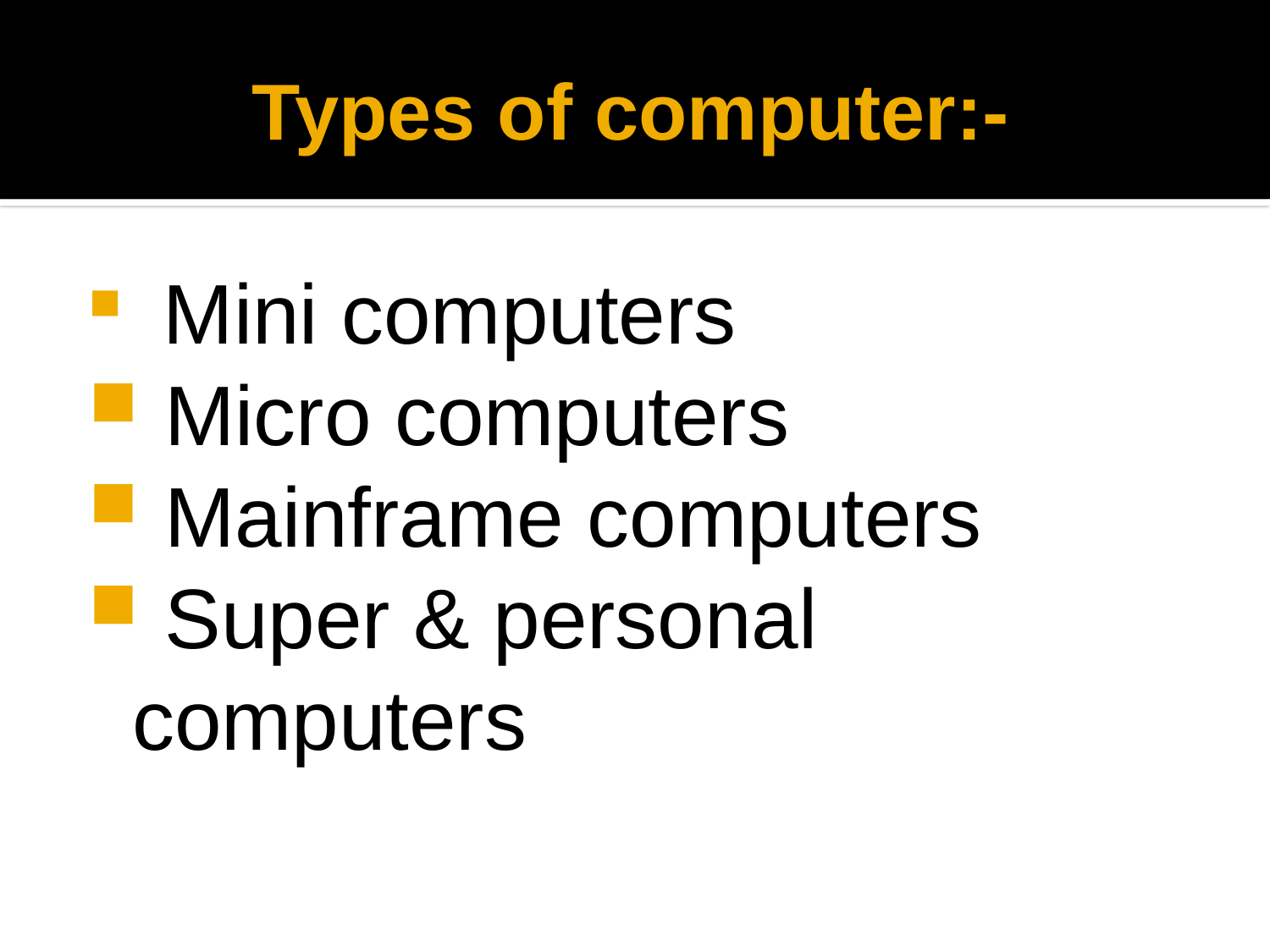

# Types of computer:-
  Mini computers
 Micro computers
 Mainframe computers
 Super & personal computers